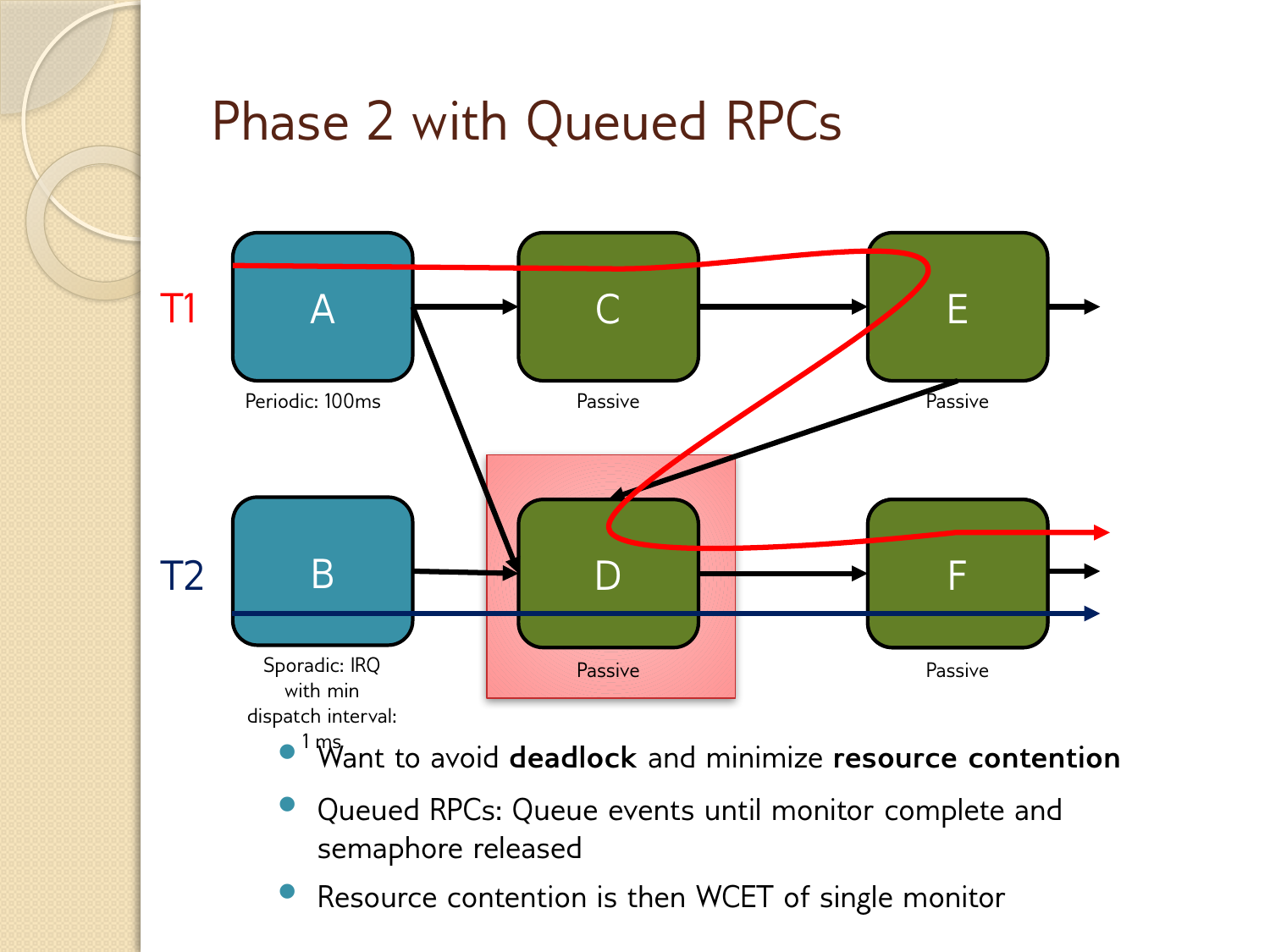

# Phase 2 with Queued RPCs
A
C
E

T1
Periodic: 100ms
Passive
Passive

B
D
A
F
T2
Sporadic: IRQ with min dispatch interval: 1 ms
Passive
Passive
Want to avoid deadlock and minimize resource contention
Queued RPCs: Queue events until monitor complete and semaphore released
Resource contention is then WCET of single monitor